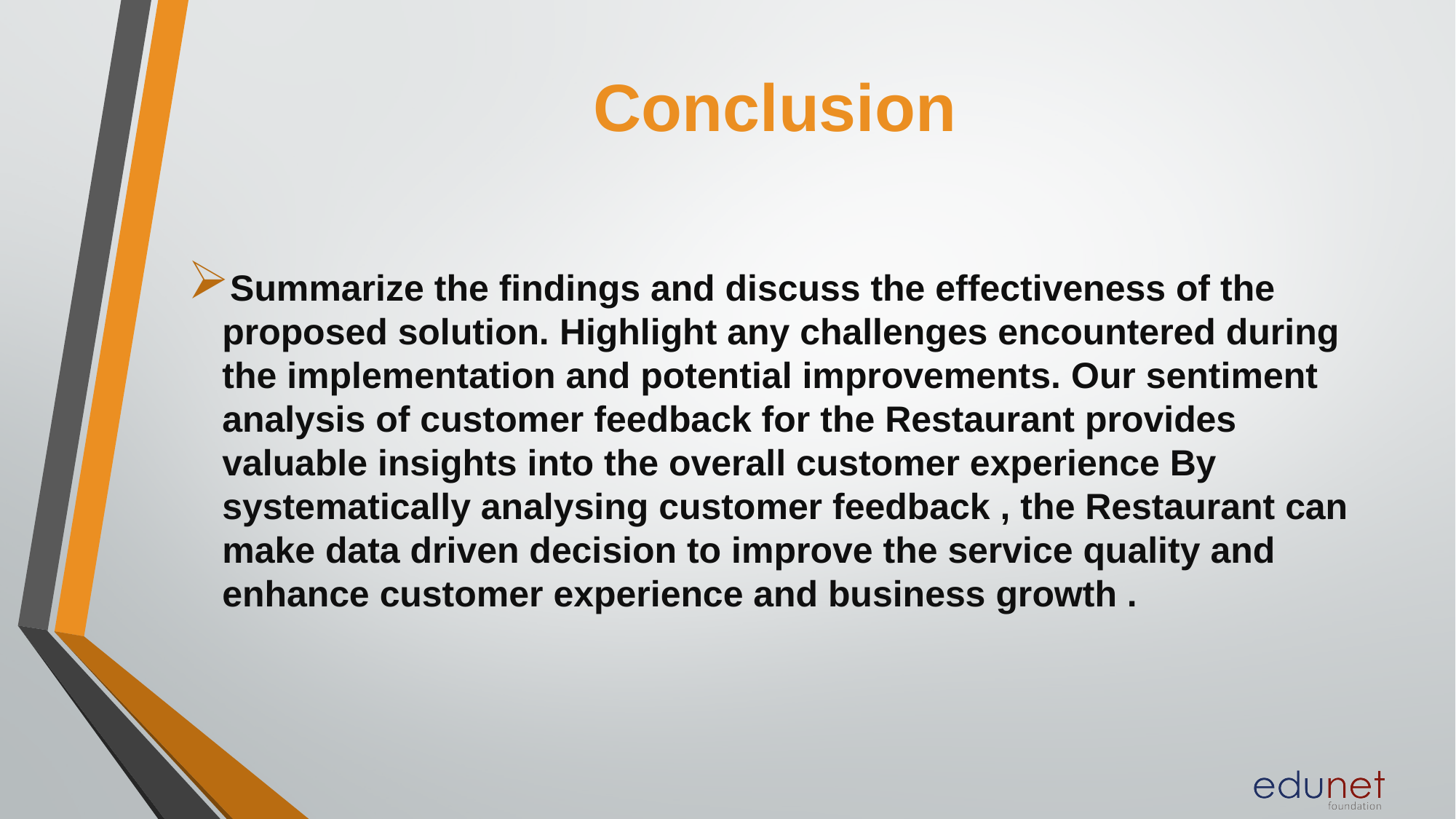

# Conclusion
Summarize the findings and discuss the effectiveness of the proposed solution. Highlight any challenges encountered during the implementation and potential improvements. Our sentiment analysis of customer feedback for the Restaurant provides valuable insights into the overall customer experience By systematically analysing customer feedback , the Restaurant can make data driven decision to improve the service quality and enhance customer experience and business growth .